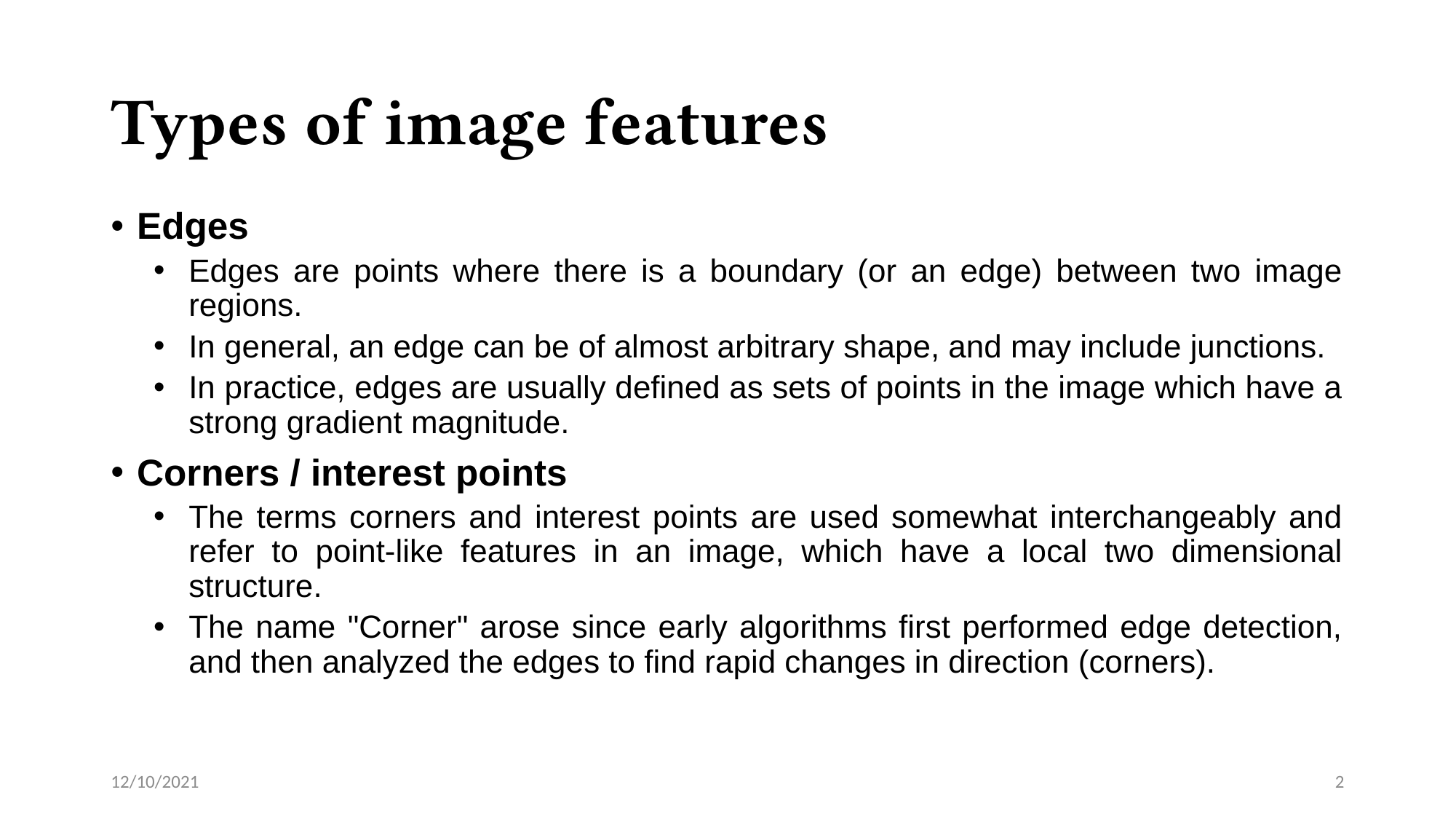

# Types of image features
Edges
Edges are points where there is a boundary (or an edge) between two image regions.
In general, an edge can be of almost arbitrary shape, and may include junctions.
In practice, edges are usually defined as sets of points in the image which have a strong gradient magnitude.
Corners / interest points
The terms corners and interest points are used somewhat interchangeably and refer to point-like features in an image, which have a local two dimensional structure.
The name "Corner" arose since early algorithms first performed edge detection, and then analyzed the edges to find rapid changes in direction (corners).
12/10/2021
2